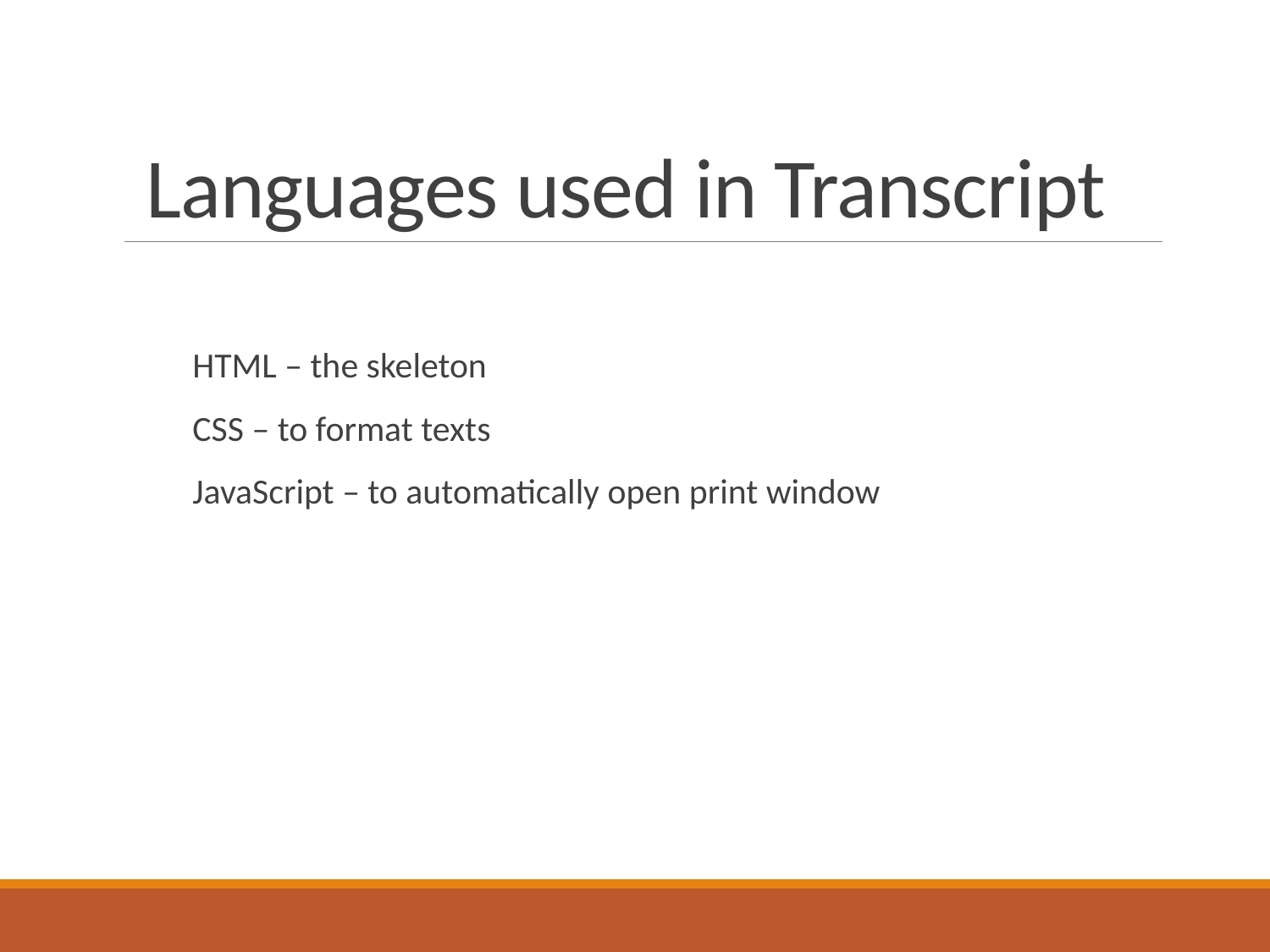

# Languages used in Transcript

HTML – the skeleton
CSS – to format texts
JavaScript – to automatically open print window